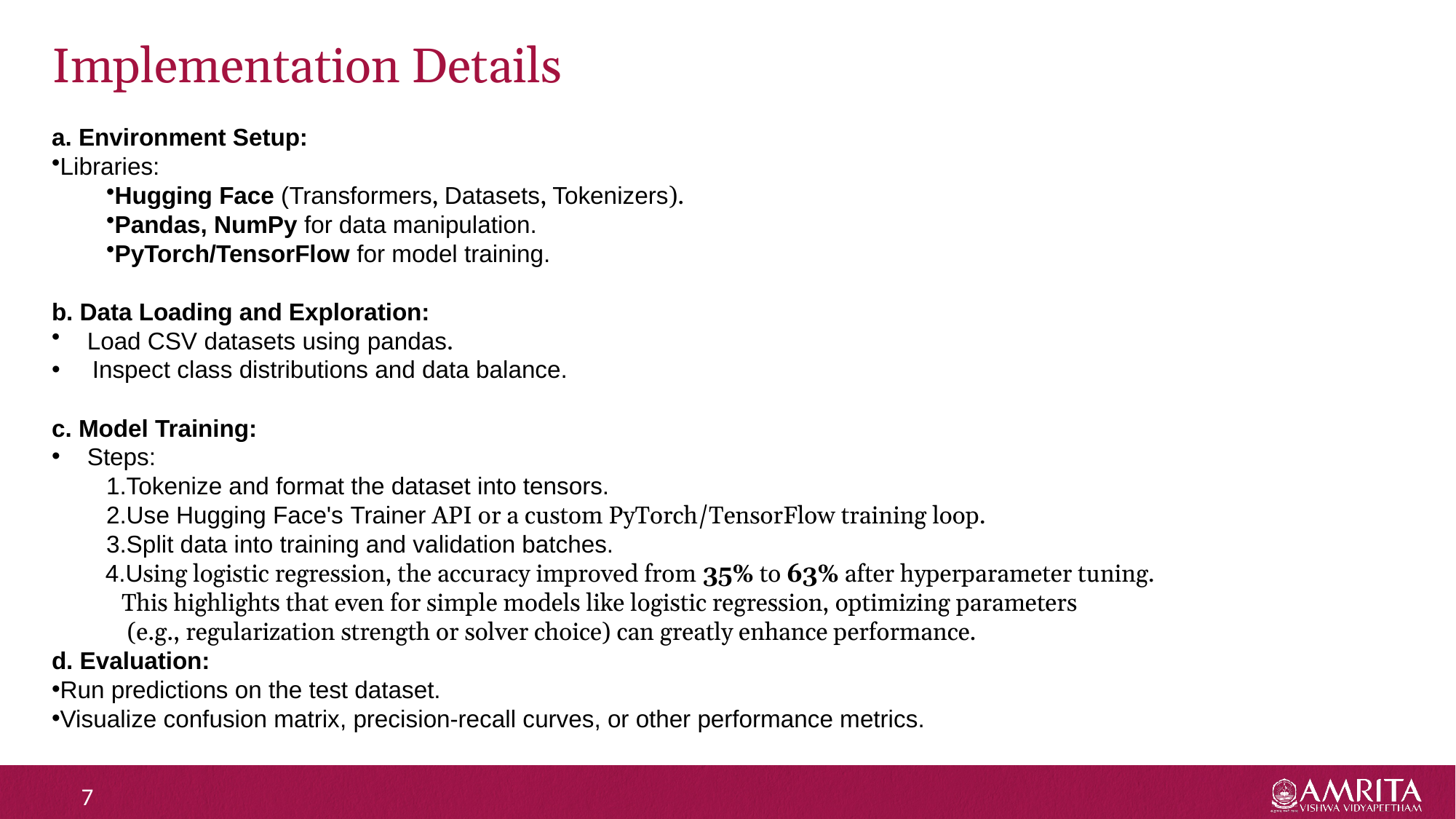

# Implementation Details

a. Environment Setup:
Libraries:
Hugging Face (Transformers, Datasets, Tokenizers).
Pandas, NumPy for data manipulation.
PyTorch/TensorFlow for model training.

b. Data Loading and Exploration:
    Load CSV datasets using pandas.
  Inspect class distributions and data balance.

c. Model Training:
    Steps:
Tokenize and format the dataset into tensors.
Use Hugging Face's Trainer API or a custom PyTorch/TensorFlow training loop.
Split data into training and validation batches.
        4.Using logistic regression, the accuracy improved from 35% to 63% after hyperparameter tuning.
            This highlights that even for simple models like logistic regression, optimizing parameters
             (e.g., regularization strength or solver choice) can greatly enhance performance.
d. Evaluation:
Run predictions on the test dataset.
Visualize confusion matrix, precision-recall curves, or other performance metrics.

7